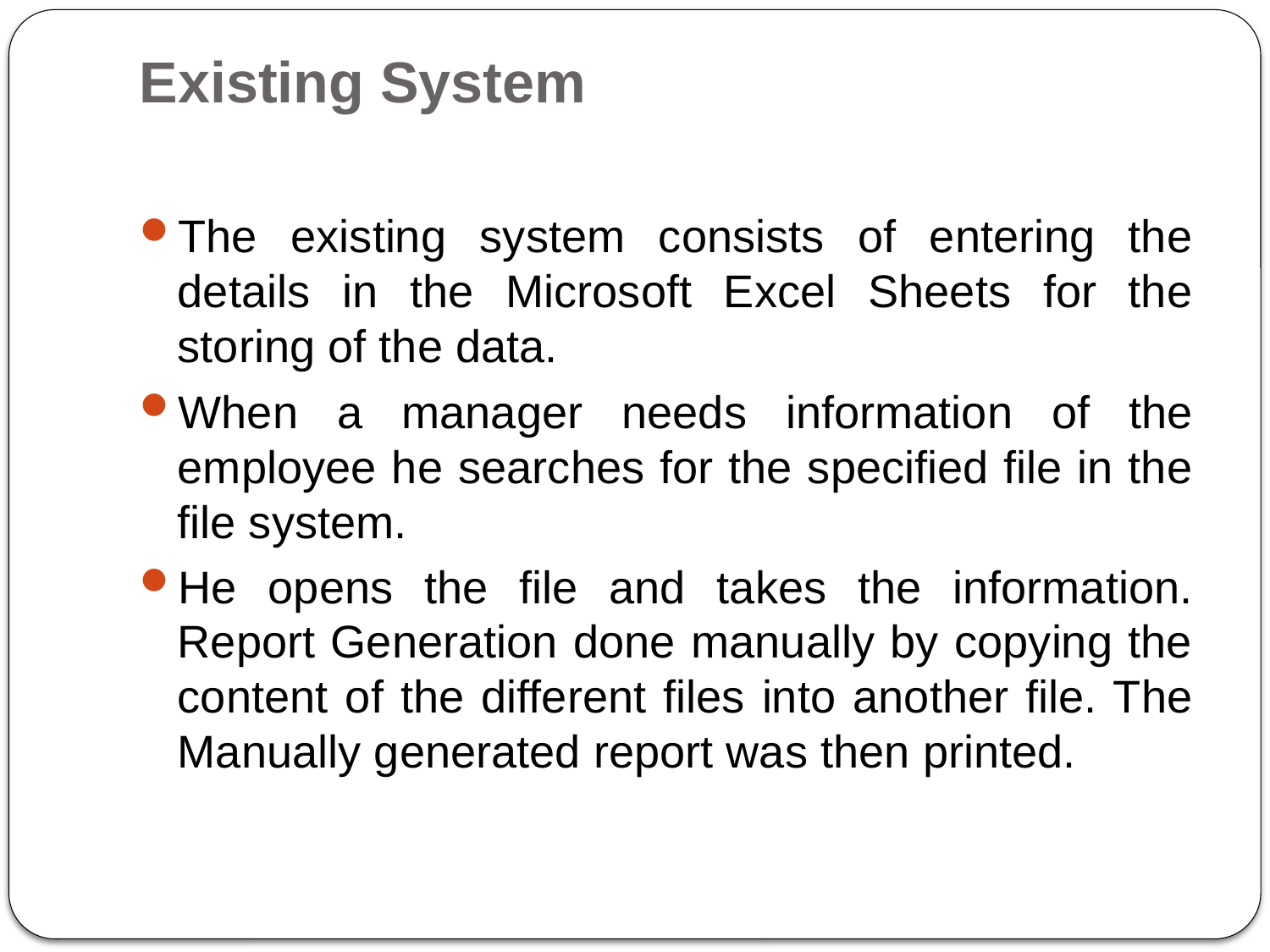

# Existing System
The existing system consists of entering the details in the Microsoft Excel Sheets for the storing of the data.
When a manager needs information of the employee he searches for the specified file in the file system.
He opens the file and takes the information. Report Generation done manually by copying the content of the different files into another file. The Manually generated report was then printed.